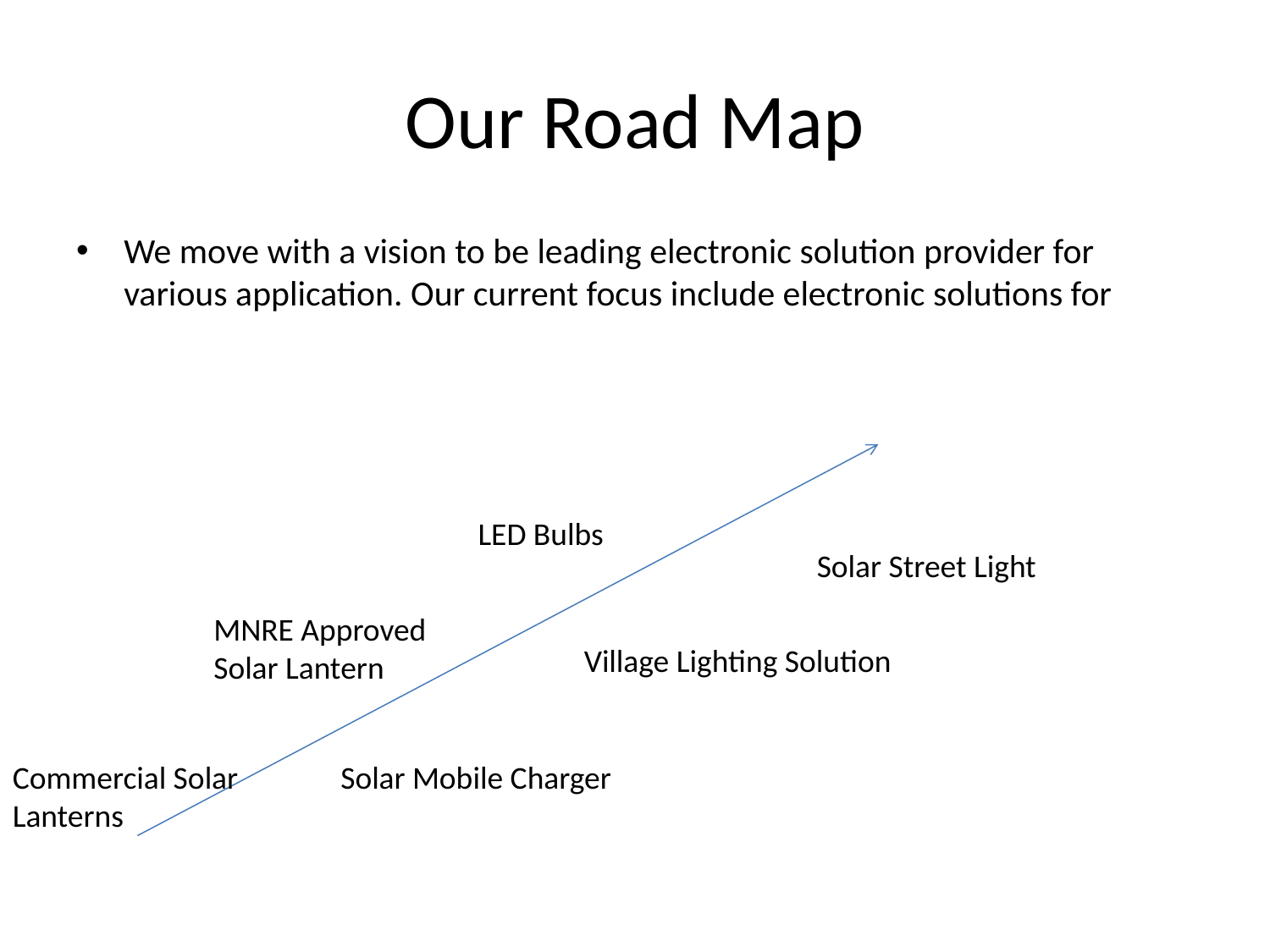

# Our Road Map
We move with a vision to be leading electronic solution provider for various application. Our current focus include electronic solutions for
LED Bulbs
Solar Street Light
MNRE Approved Solar Lantern
Village Lighting Solution
Commercial Solar
Lanterns
Solar Mobile Charger